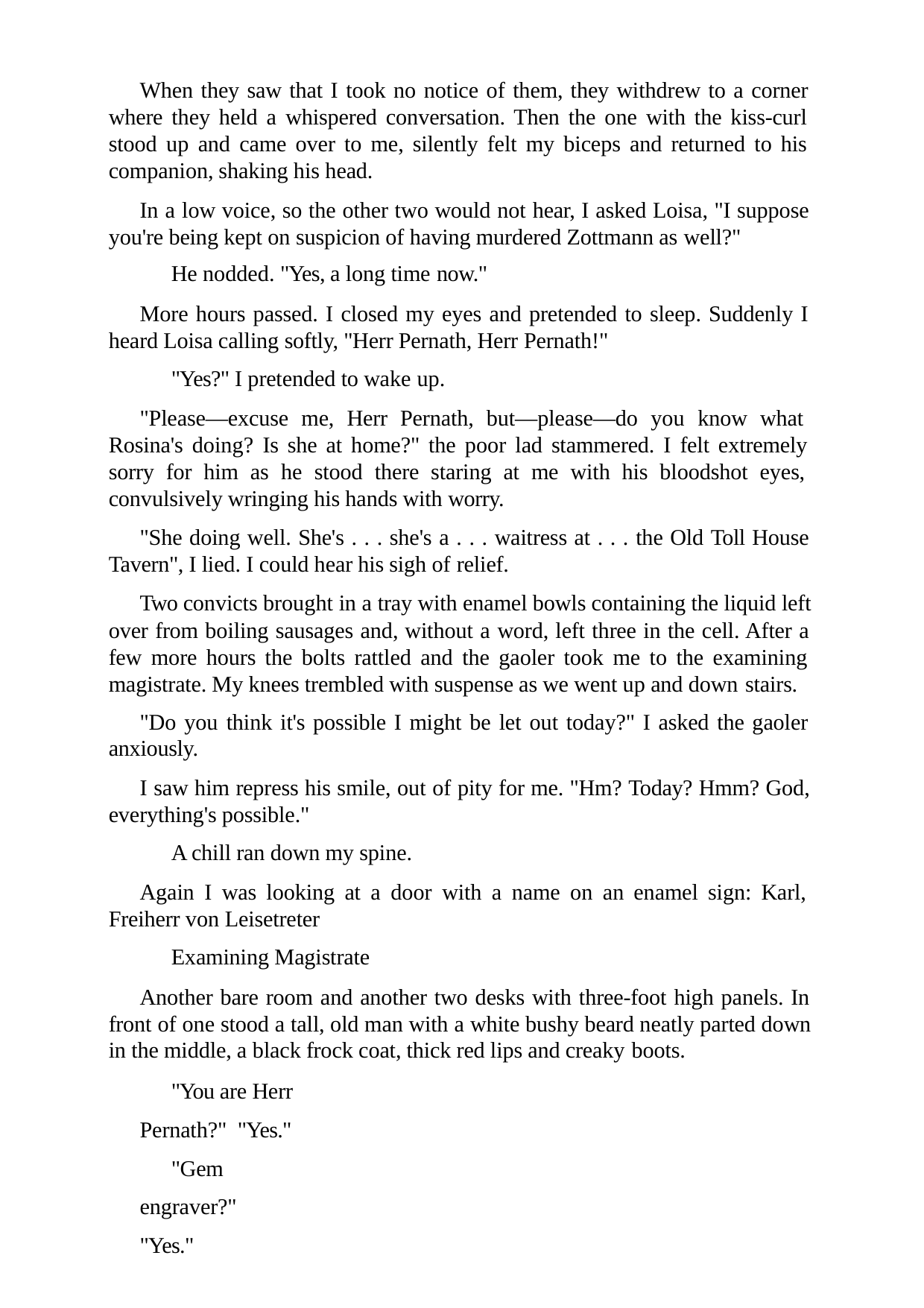

When they saw that I took no notice of them, they withdrew to a corner  where they held a whispered conversation. Then the one with the kiss-curl  stood up and came over to me, silently felt my biceps and returned to his  companion, shaking his head.
In a low voice, so the other two would not hear, I asked Loisa, "I suppose  you're being kept on suspicion of having murdered Zottmann as well?"
He nodded. "Yes, a long time now."
More hours passed. I closed my eyes and pretended to sleep. Suddenly I  heard Loisa calling softly, "Herr Pernath, Herr Pernath!"
"Yes?" I pretended to wake up.
"Please—excuse me, Herr Pernath, but—please—do you know what  Rosina's doing? Is she at home?" the poor lad stammered. I felt extremely  sorry for him as he stood there staring at me with his bloodshot eyes,  convulsively wringing his hands with worry.
"She doing well. She's . . . she's a . . . waitress at . . . the Old Toll House  Tavern", I lied. I could hear his sigh of relief.
Two convicts brought in a tray with enamel bowls containing the liquid left  over from boiling sausages and, without a word, left three in the cell. After a  few more hours the bolts rattled and the gaoler took me to the examining  magistrate. My knees trembled with suspense as we went up and down stairs.
"Do you think it's possible I might be let out today?" I asked the gaoler  anxiously.
I saw him repress his smile, out of pity for me. "Hm? Today? Hmm? God,  everything's possible."
A chill ran down my spine.
Again I was looking at a door with a name on an enamel sign: Karl,  Freiherr von Leisetreter
Examining Magistrate
Another bare room and another two desks with three-foot high panels. In  front of one stood a tall, old man with a white bushy beard neatly parted down  in the middle, a black frock coat, thick red lips and creaky boots.
"You are Herr Pernath?"  "Yes."
"Gem engraver?"  "Yes."